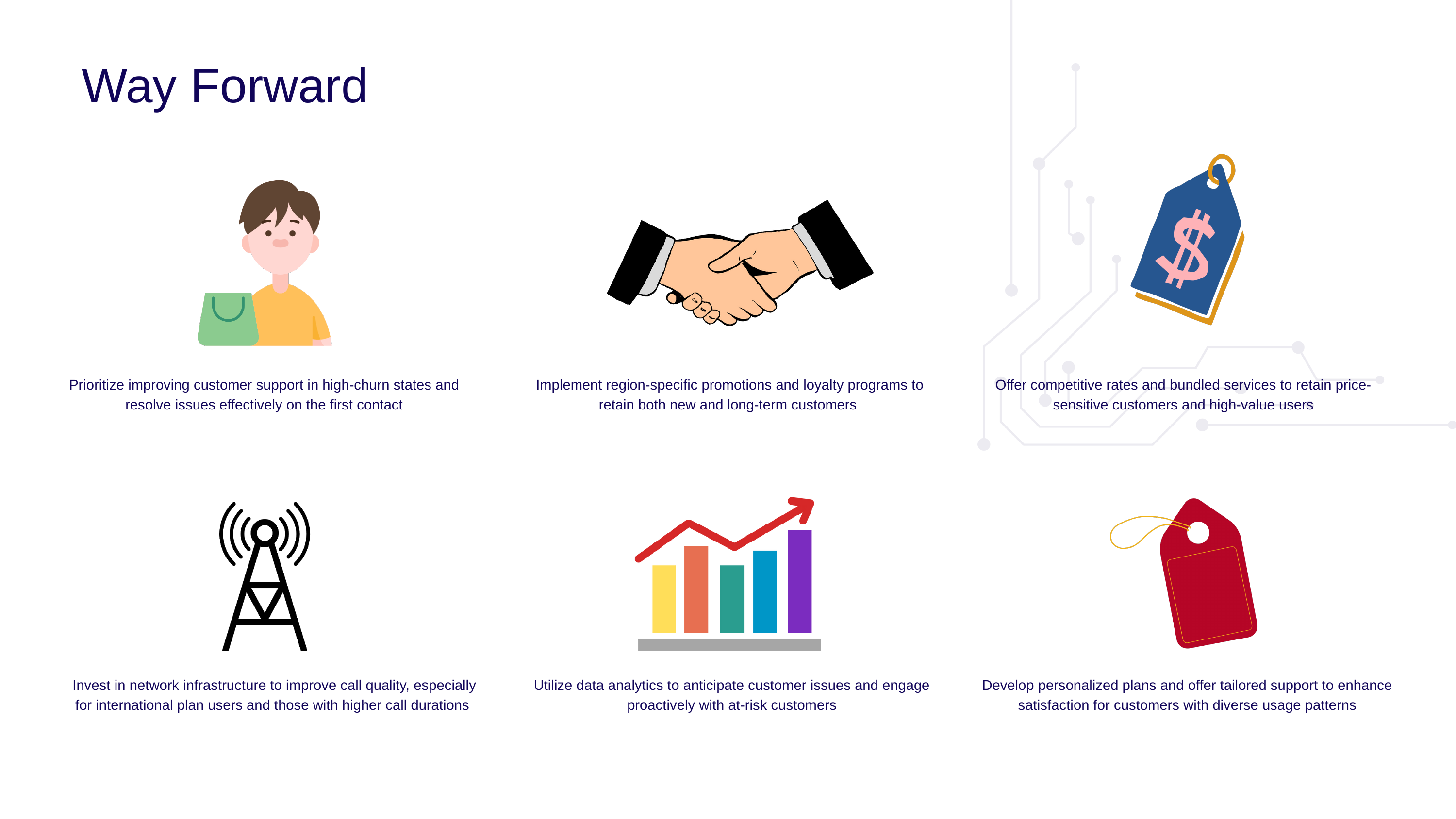

Way Forward

Prioritize improving customer support in high-churn states and resolve issues effectively on the first contact

 Implement region-specific promotions and loyalty programs to retain both new and long-term customers
Offer competitive rates and bundled services to retain price-sensitive customers and high-value users

 Invest in network infrastructure to improve call quality, especially for international plan users and those with higher call durations
Utilize data analytics to anticipate customer issues and engage proactively with at-risk customers
Develop personalized plans and offer tailored support to enhance satisfaction for customers with diverse usage patterns